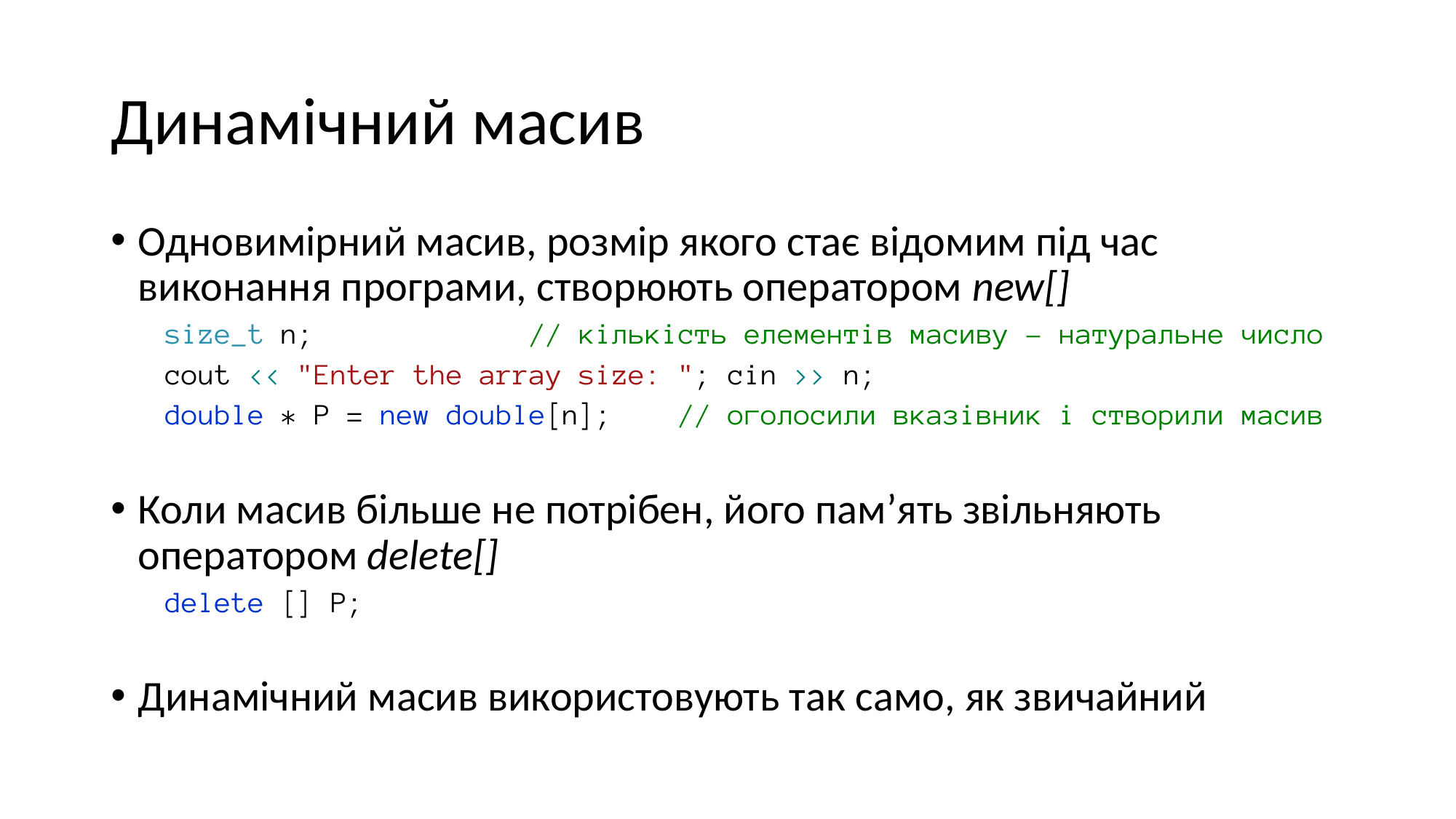

# Динамічний масив
Одновимірний масив, розмір якого стає відомим під час виконання програми, створюють оператором new[]
size_t n;             // кількість елементів масиву – натуральне число
cout << "Enter the array size: "; cin >> n;
double * P = new double[n];    // оголосили вказівник і створили масив

Коли масив більше не потрібен, його пам’ять звільняють оператором delete[]
delete [] P;

Динамічний масив використовують так само, як звичайний